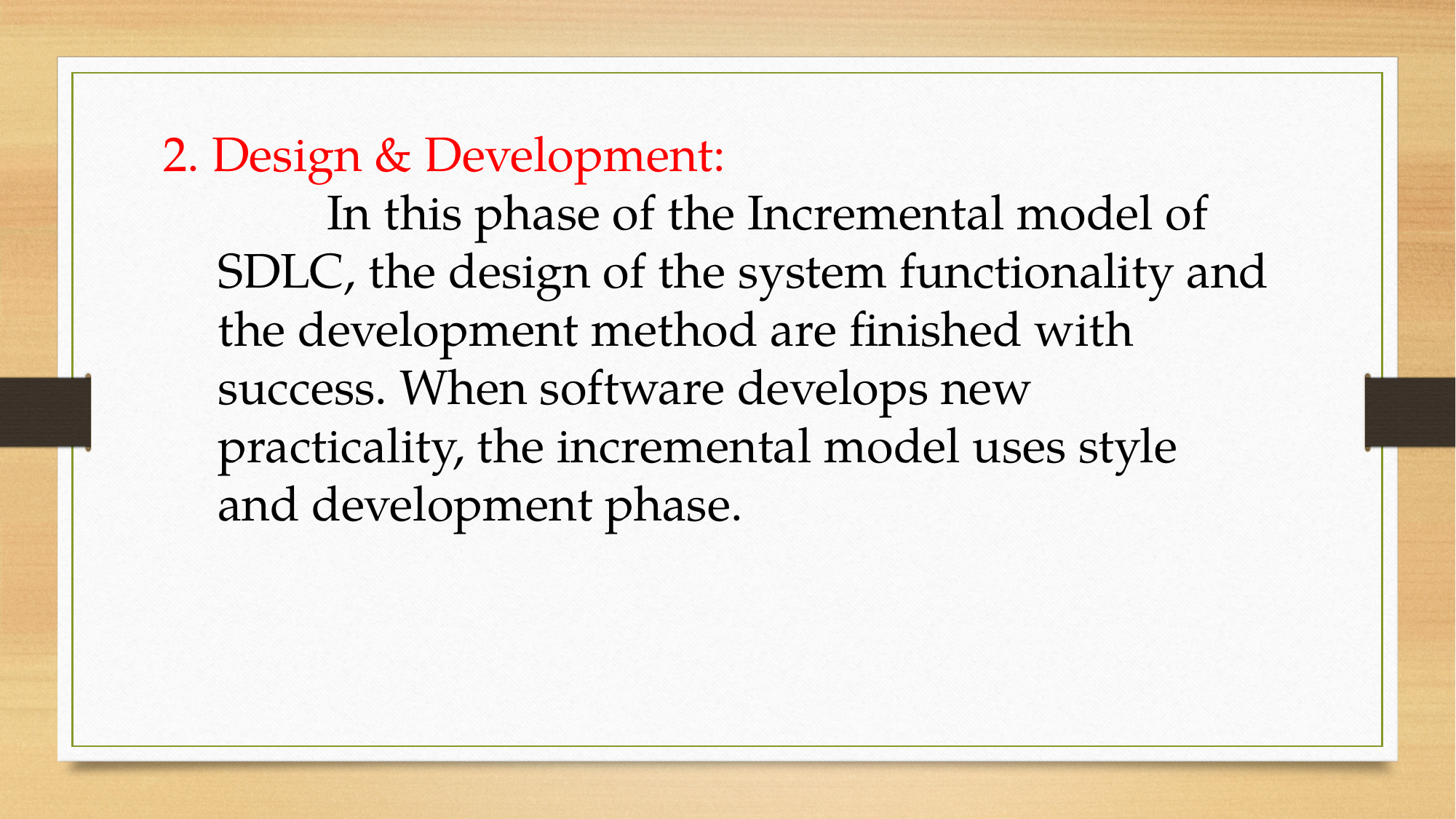

2. Design & Development:
	In this phase of the Incremental model of SDLC, the design of the system functionality and the development method are finished with success. When software develops new practicality, the incremental model uses style and development phase.